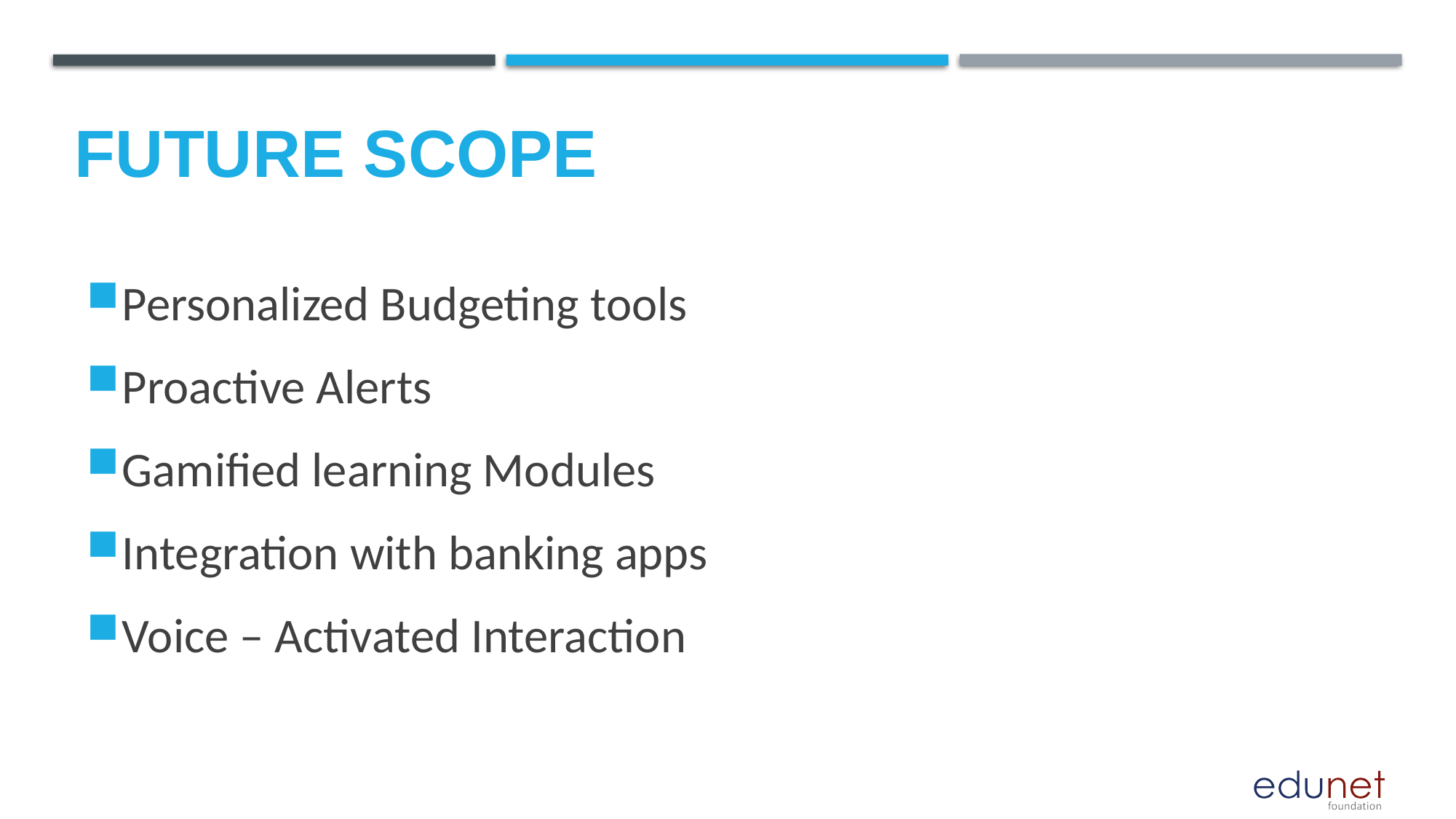

Future scope
Personalized Budgeting tools
Proactive Alerts
Gamified learning Modules
Integration with banking apps
Voice – Activated Interaction